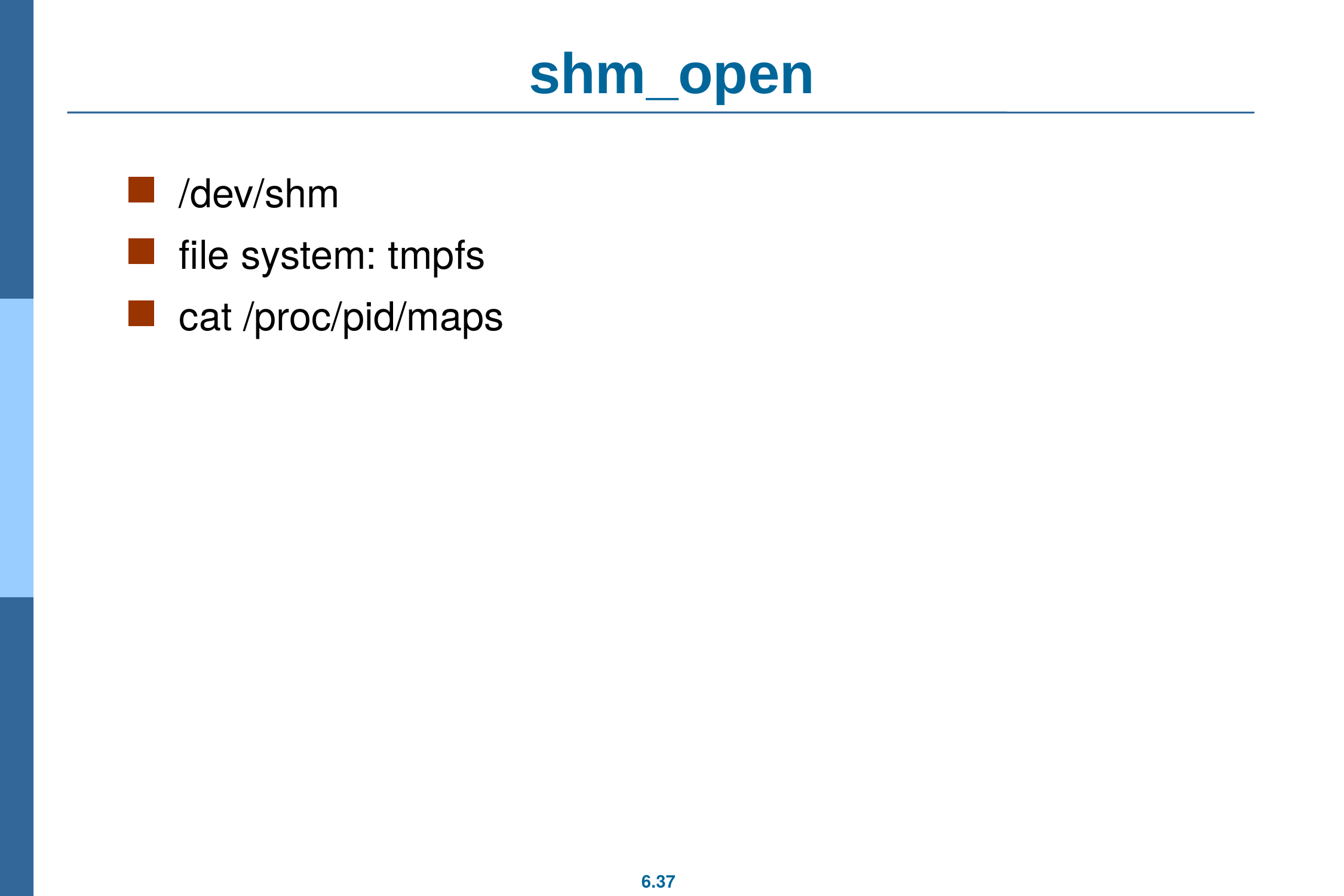

# shm_open
/dev/shm
file system: tmpfs
cat /proc/pid/maps